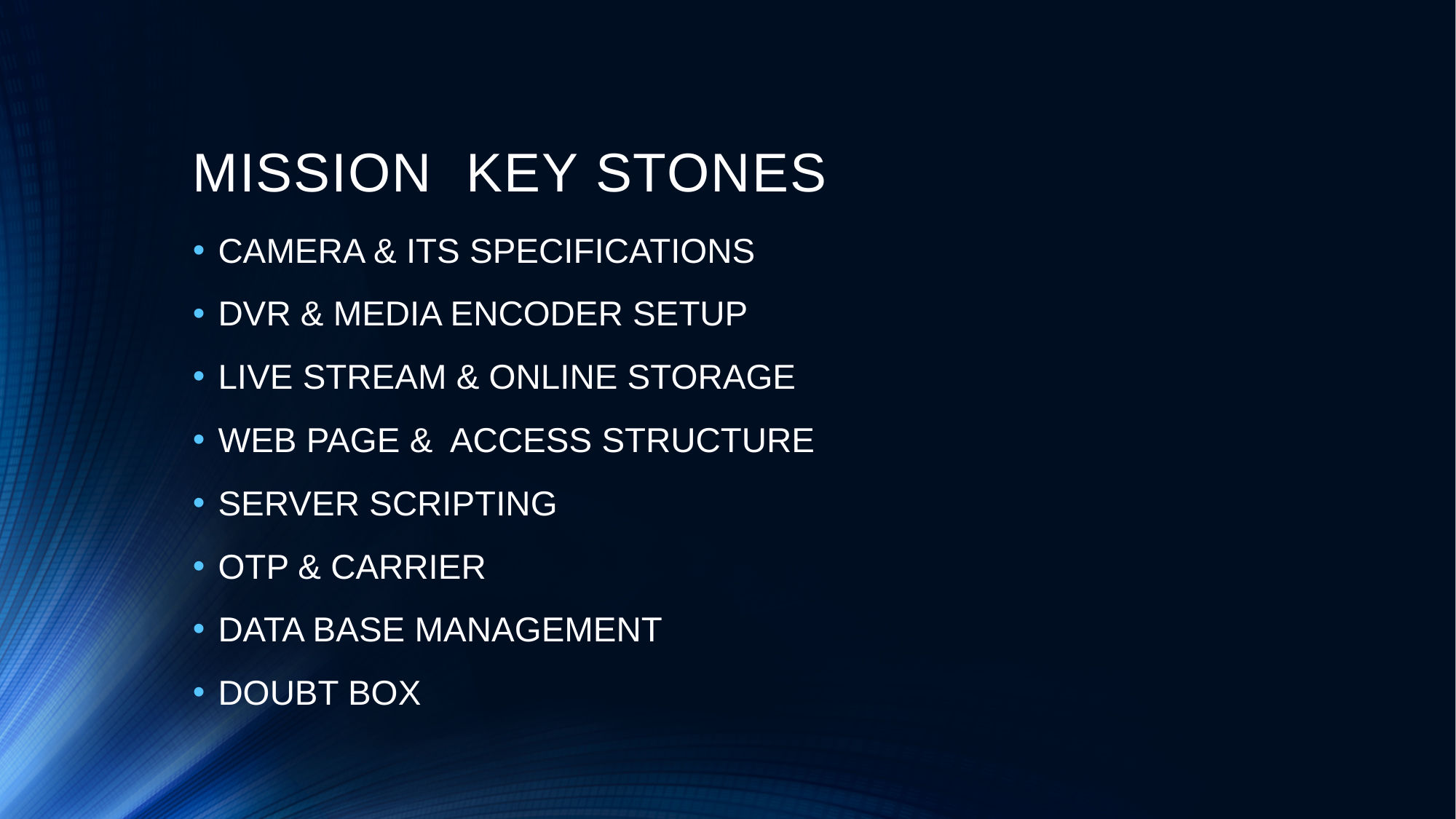

# MISSION  KEY STONES
CAMERA & ITS SPECIFICATIONS
DVR & MEDIA ENCODER SETUP
LIVE STREAM & ONLINE STORAGE
WEB PAGE &  ACCESS STRUCTURE
SERVER SCRIPTING
OTP & CARRIER
DATA BASE MANAGEMENT
DOUBT BOX